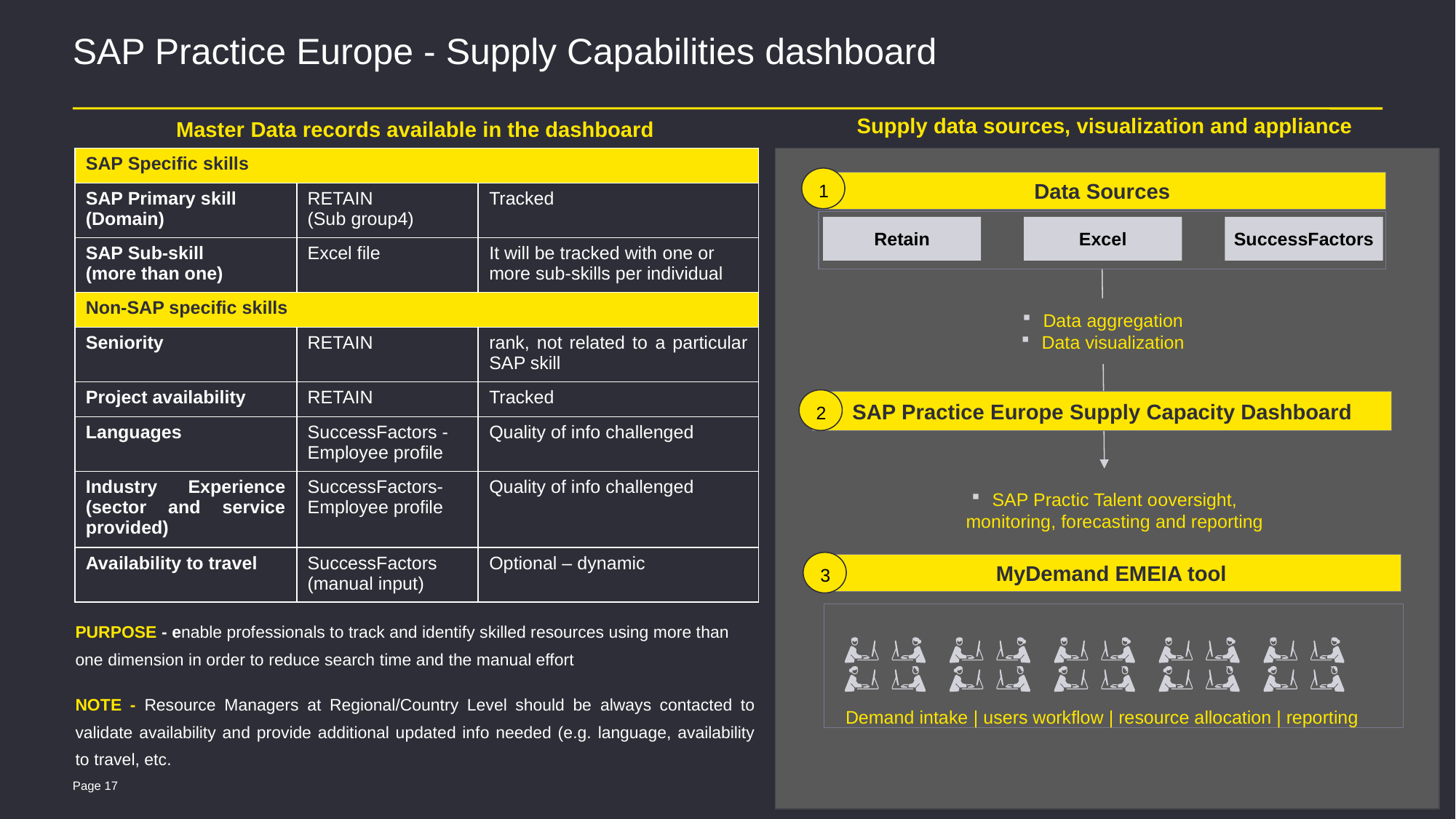

# SAP Practice Europe - Supply Capabilities dashboard
Supply data sources, visualization and appliance
Master Data records available in the dashboard

PURPOSE - enable professionals to track and identify skilled resources using more than one dimension in order to reduce search time and the manual effort
NOTE - Resource Managers at Regional/Country Level should be always contacted to validate availability and provide additional updated info needed (e.g. language, availability to travel, etc.
| SAP Specific skills |  |  |
| --- | --- | --- |
| SAP Primary skill (Domain) | RETAIN (Sub group4) | Tracked |
| SAP Sub-skill (more than one) | Excel file | It will be tracked with one or more sub-skills per individual |
| Non-SAP specific skills |  |  |
| Seniority | RETAIN | rank, not related to a particular SAP skill |
| Project availability | RETAIN | Tracked |
| Languages | SuccessFactors - Employee profile | Quality of info challenged |
| Industry Experience (sector and service provided) | SuccessFactors- Employee profile | Quality of info challenged |
| Availability to travel | SuccessFactors (manual input) | Optional – dynamic |

1
Data Sources

Retain
Excel
SuccessFactors
Data aggregation
Data visualization
2
SAP Practice Europe Supply Capacity Dashboard

SAP Practic Talent ooversight, monitoring, forecasting and reporting
3
MyDemand EMEIA tool

Demand intake | users workflow | resource allocation | reporting